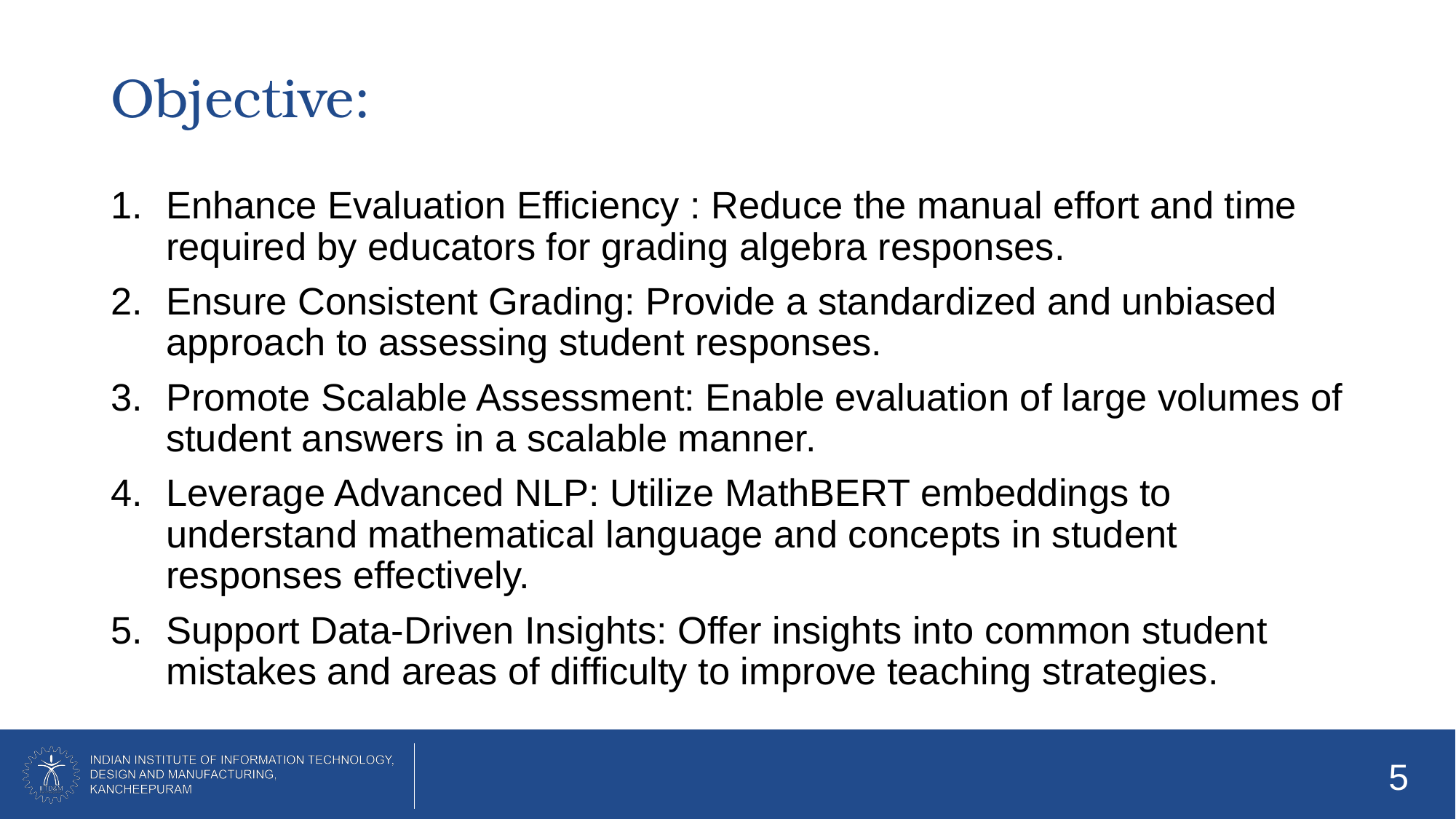

# Objective:
Enhance Evaluation Efficiency : Reduce the manual effort and time required by educators for grading algebra responses.
Ensure Consistent Grading: Provide a standardized and unbiased approach to assessing student responses.
Promote Scalable Assessment: Enable evaluation of large volumes of student answers in a scalable manner.
Leverage Advanced NLP: Utilize MathBERT embeddings to understand mathematical language and concepts in student responses effectively.
Support Data-Driven Insights: Offer insights into common student mistakes and areas of difficulty to improve teaching strategies.
5